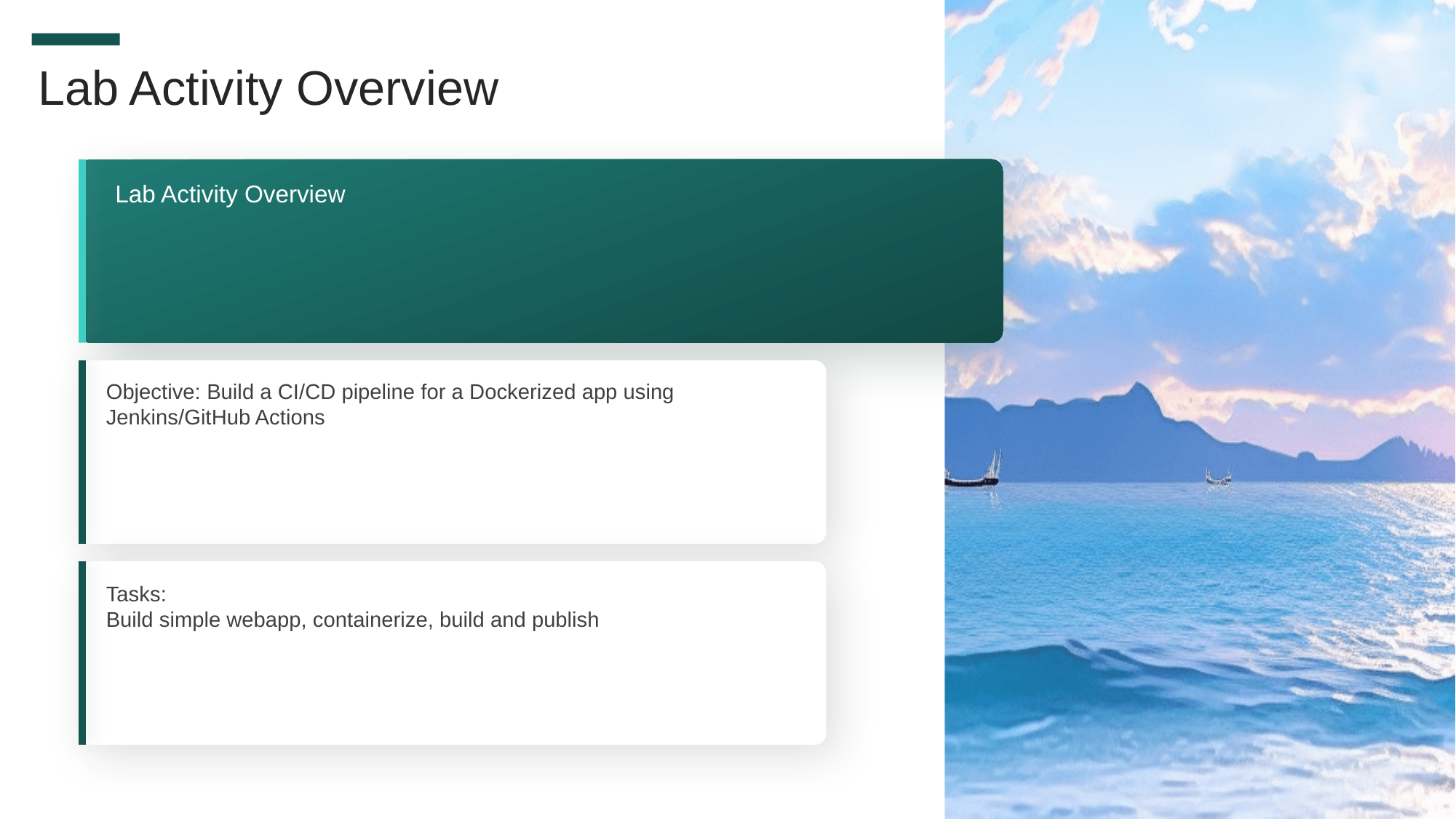

Lab Activity Overview

Lab Activity Overview

Objective: Build a CI/CD pipeline for a Dockerized app using Jenkins/GitHub Actions

Tasks:
Build simple webapp, containerize, build and publish